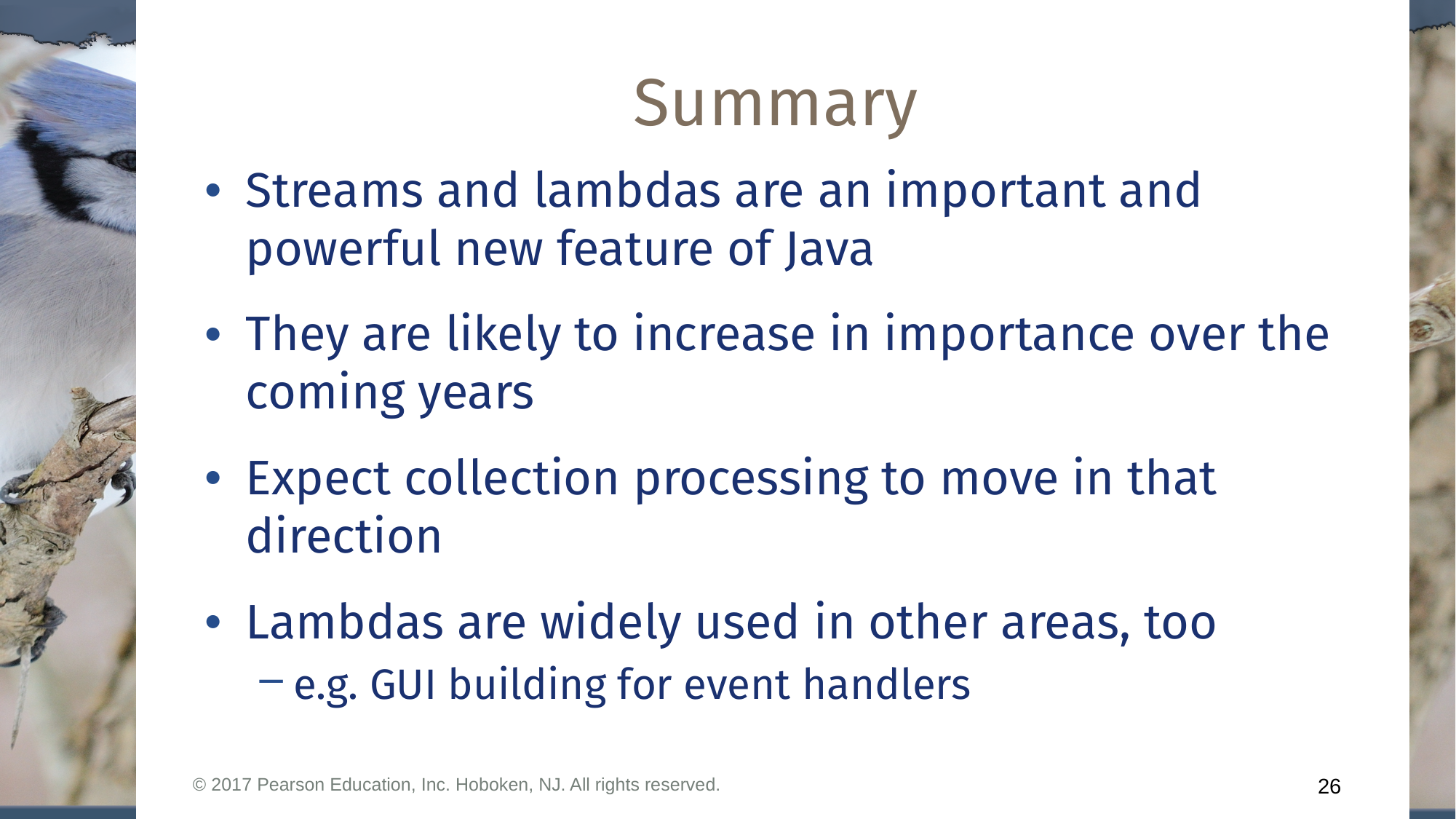

# Summary
Streams and lambdas are an important and powerful new feature of Java
They are likely to increase in importance over the coming years
Expect collection processing to move in that direction
Lambdas are widely used in other areas, too
e.g. GUI building for event handlers
© 2017 Pearson Education, Inc. Hoboken, NJ. All rights reserved.